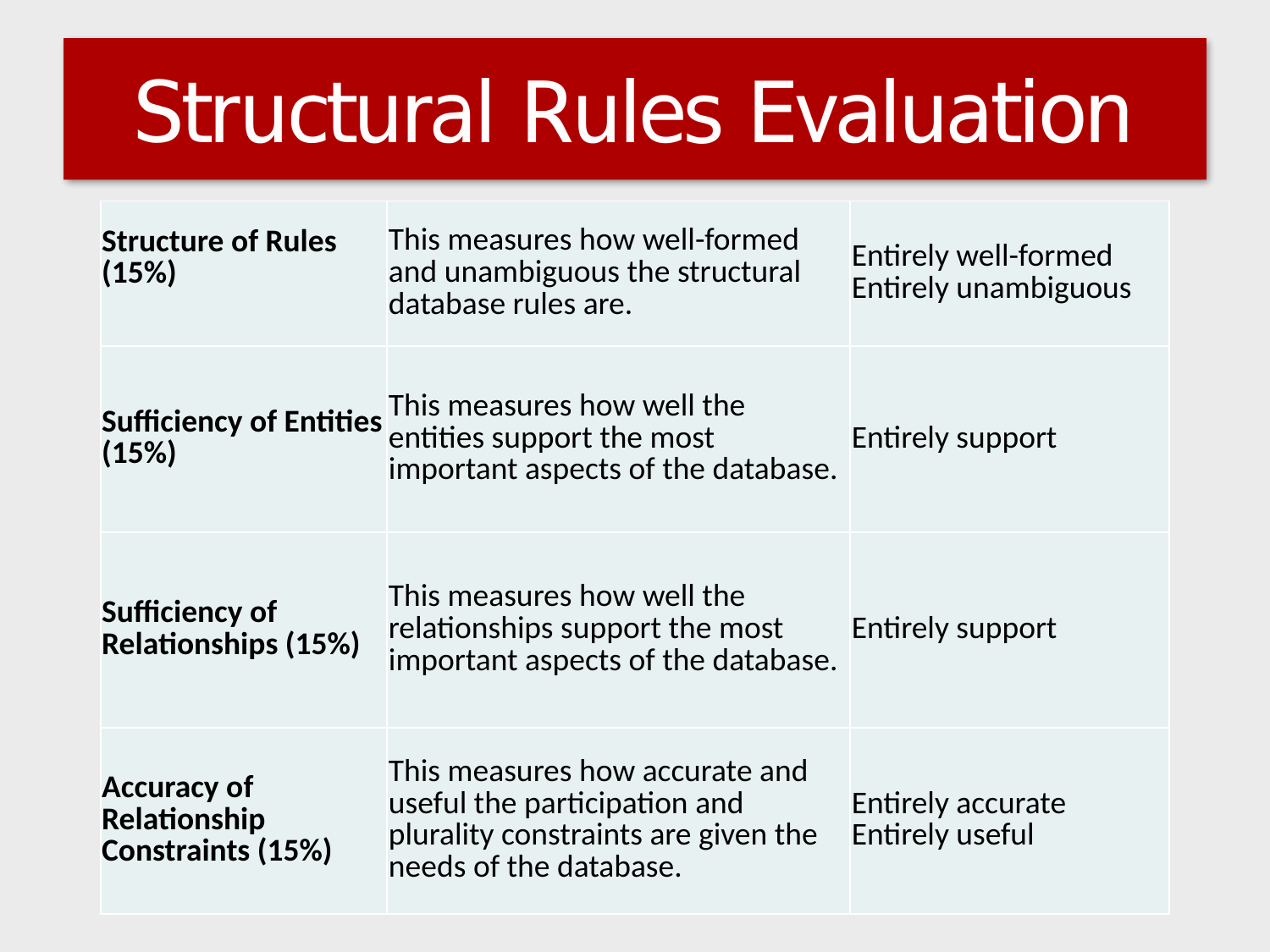

# Structural Rules Evaluation
| Structure of Rules (15%) | This measures how well-formed and unambiguous the structural database rules are. | Entirely well-formed Entirely unambiguous |
| --- | --- | --- |
| Sufficiency of Entities (15%) | This measures how well the entities support the most important aspects of the database. | Entirely support |
| Sufficiency of Relationships (15%) | This measures how well the relationships support the most important aspects of the database. | Entirely support |
| Accuracy of Relationship Constraints (15%) | This measures how accurate and useful the participation and plurality constraints are given the needs of the database. | Entirely accurate Entirely useful |